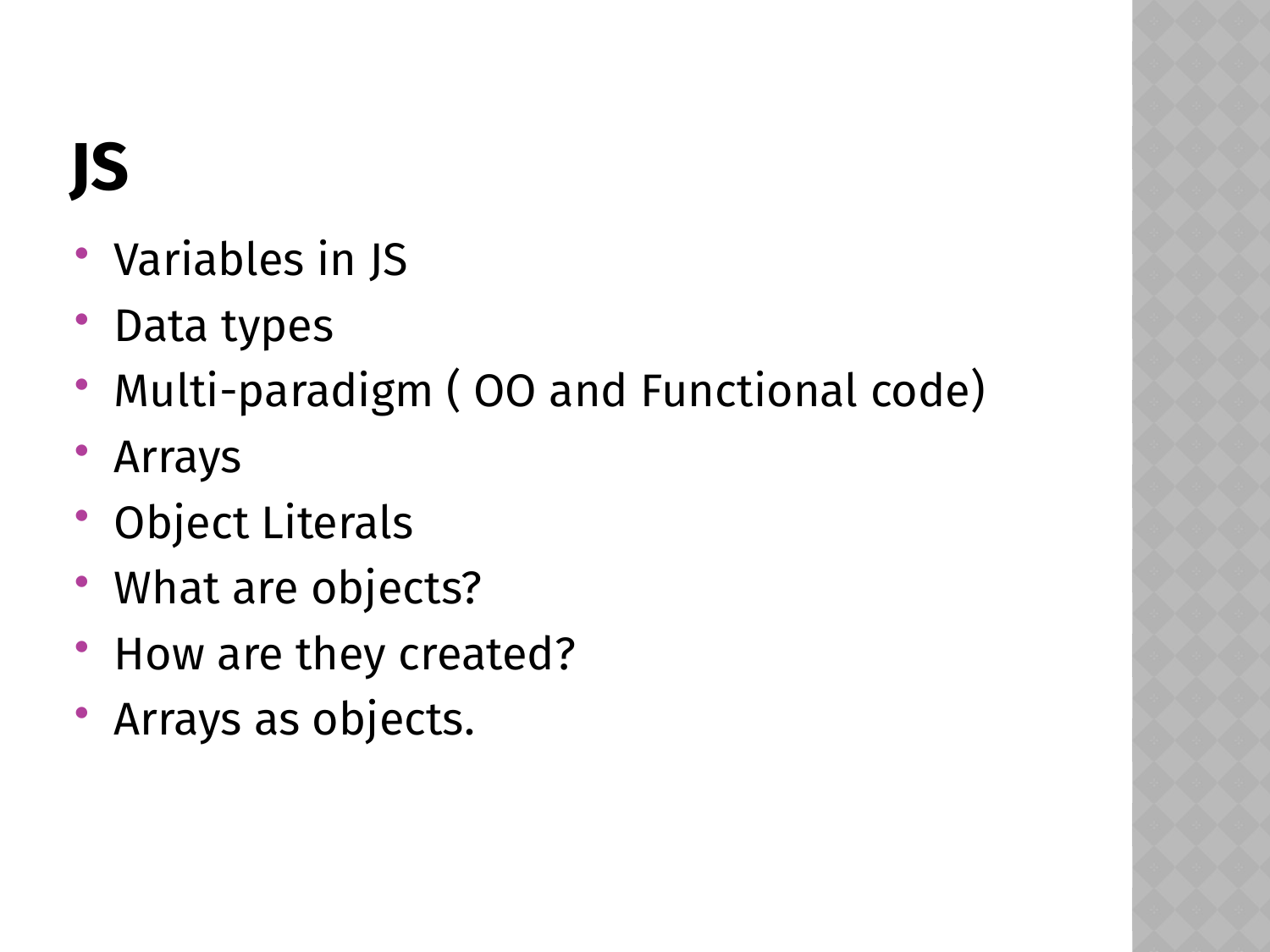

# JS
Variables in JS
Data types
Multi-paradigm ( OO and Functional code)
Arrays
Object Literals
What are objects?
How are they created?
Arrays as objects.